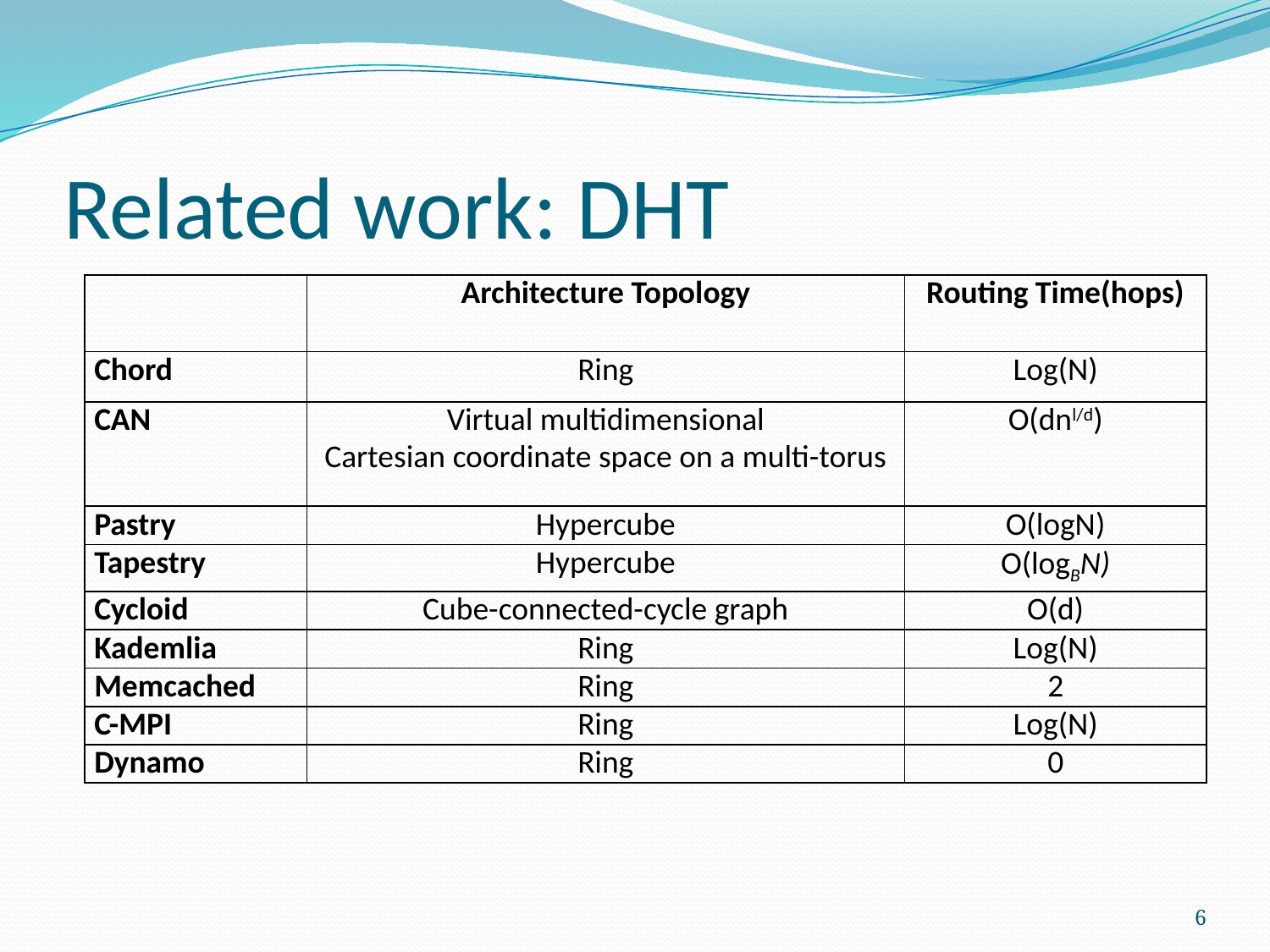

# Related work: DHT
|  | Architecture Topology | Routing Time(hops) |
| --- | --- | --- |
| Chord | Ring | Log(N) |
| CAN | Virtual multidimensional Cartesian coordinate space on a multi-torus | O(dnl/d) |
| Pastry | Hypercube | O(logN) |
| Tapestry | Hypercube | O(logBN) |
| Cycloid | Cube-connected-cycle graph | O(d) |
| Kademlia | Ring | Log(N) |
| Memcached | Ring | 2 |
| C-MPI | Ring | Log(N) |
| Dynamo | Ring | 0 |
6